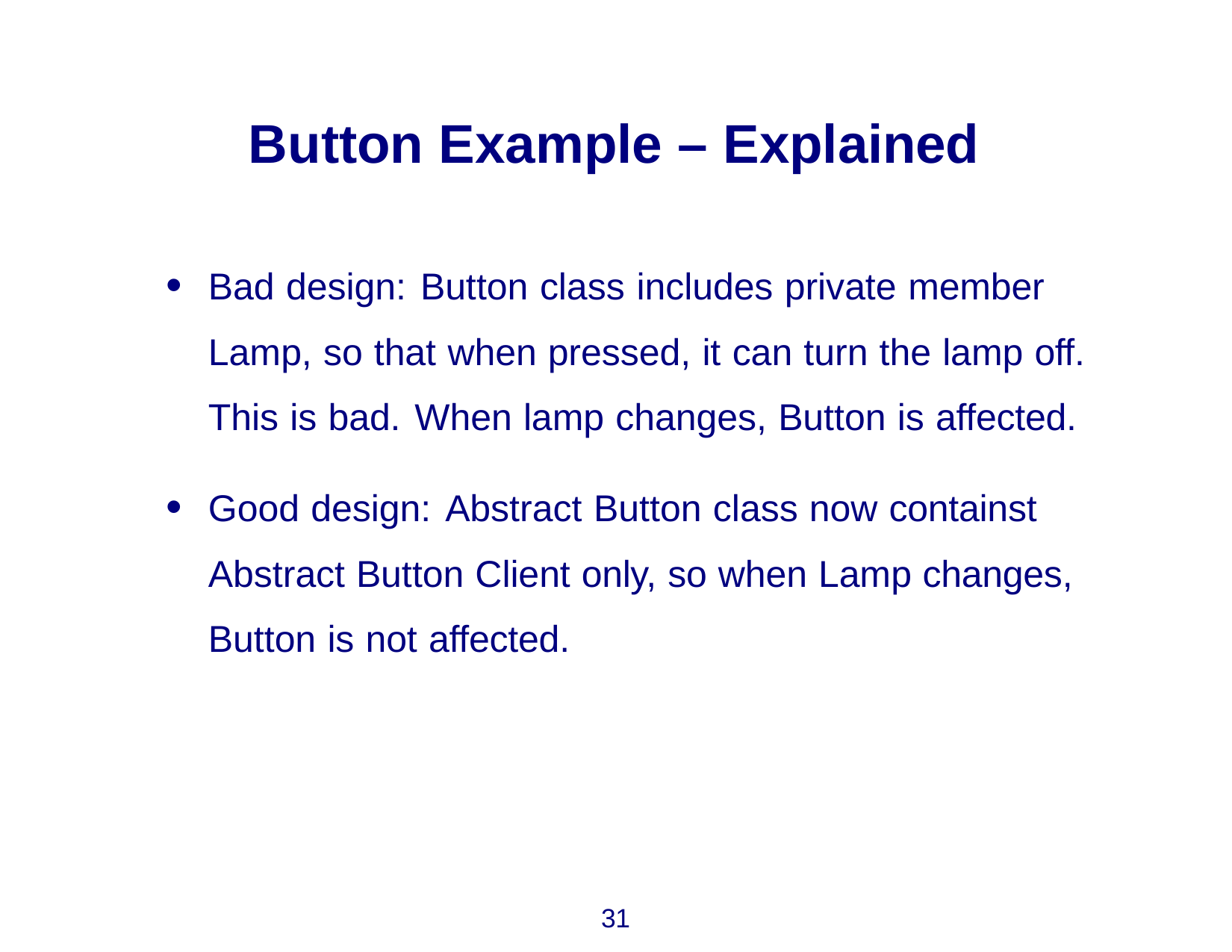

# Button Example – Explained
Bad design: Button class includes private member Lamp, so that when pressed, it can turn the lamp off. This is bad. When lamp changes, Button is affected.
Good design: Abstract Button class now containst Abstract Button Client only, so when Lamp changes, Button is not affected.
31